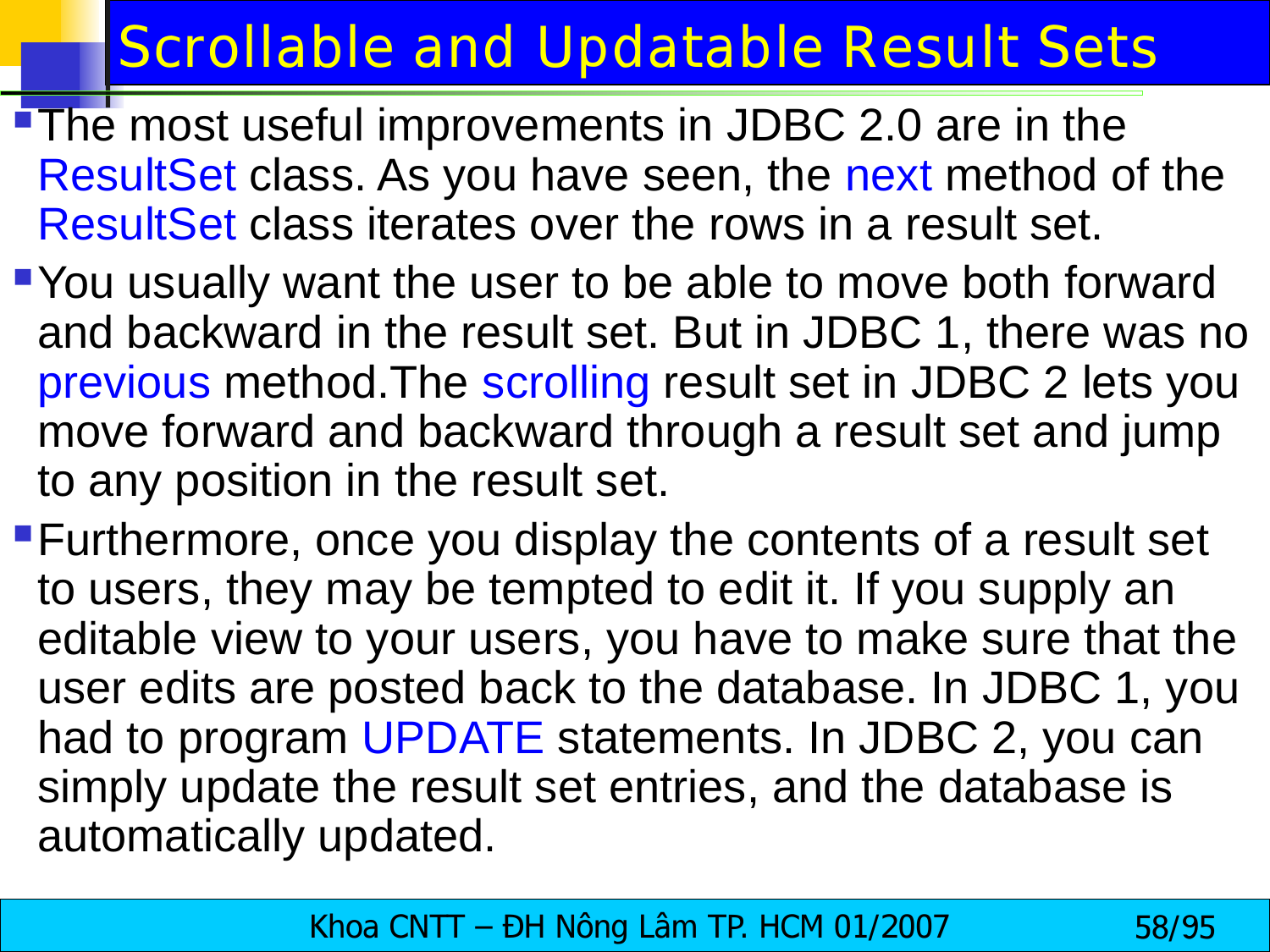

# Scrollable and Updatable Result Sets
The most useful improvements in JDBC 2.0 are in the ResultSet class. As you have seen, the next method of the ResultSet class iterates over the rows in a result set.
You usually want the user to be able to move both forward and backward in the result set. But in JDBC 1, there was no previous method.The scrolling result set in JDBC 2 lets you move forward and backward through a result set and jump to any position in the result set.
Furthermore, once you display the contents of a result set to users, they may be tempted to edit it. If you supply an editable view to your users, you have to make sure that the user edits are posted back to the database. In JDBC 1, you had to program UPDATE statements. In JDBC 2, you can simply update the result set entries, and the database is automatically updated.